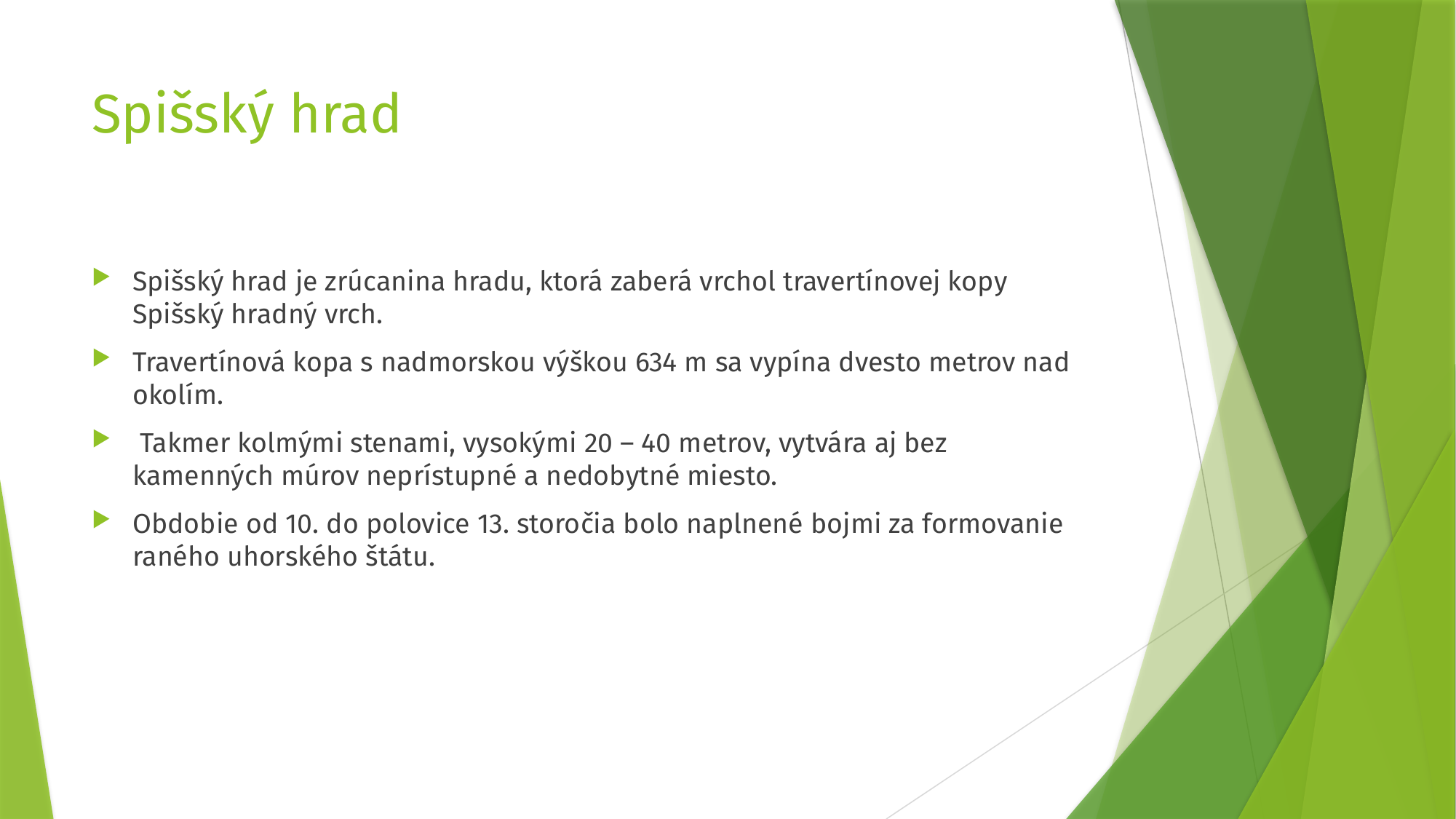

# Spišský hrad
Spišský hrad je zrúcanina hradu, ktorá zaberá vrchol travertínovej kopy Spišský hradný vrch.
Travertínová kopa s nadmorskou výškou 634 m sa vypína dvesto metrov nad okolím.
 Takmer kolmými stenami, vysokými 20 – 40 metrov, vytvára aj bez kamenných múrov neprístupné a nedobytné miesto.
Obdobie od 10. do polovice 13. storočia bolo naplnené bojmi za formovanie raného uhorského štátu.